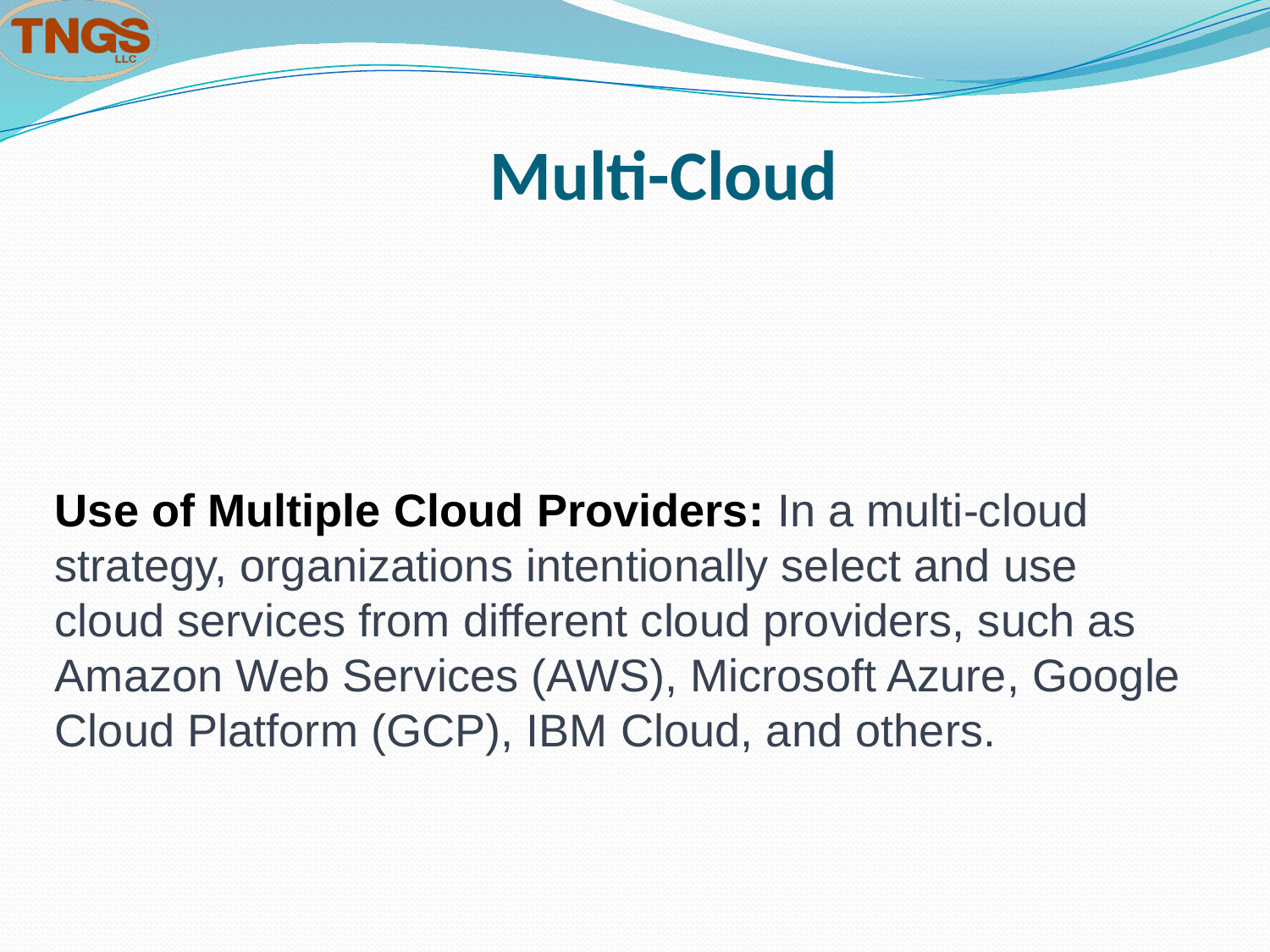

# Multi-Cloud
Use of Multiple Cloud Providers: In a multi-cloud strategy, organizations intentionally select and use cloud services from different cloud providers, such as Amazon Web Services (AWS), Microsoft Azure, Google Cloud Platform (GCP), IBM Cloud, and others.